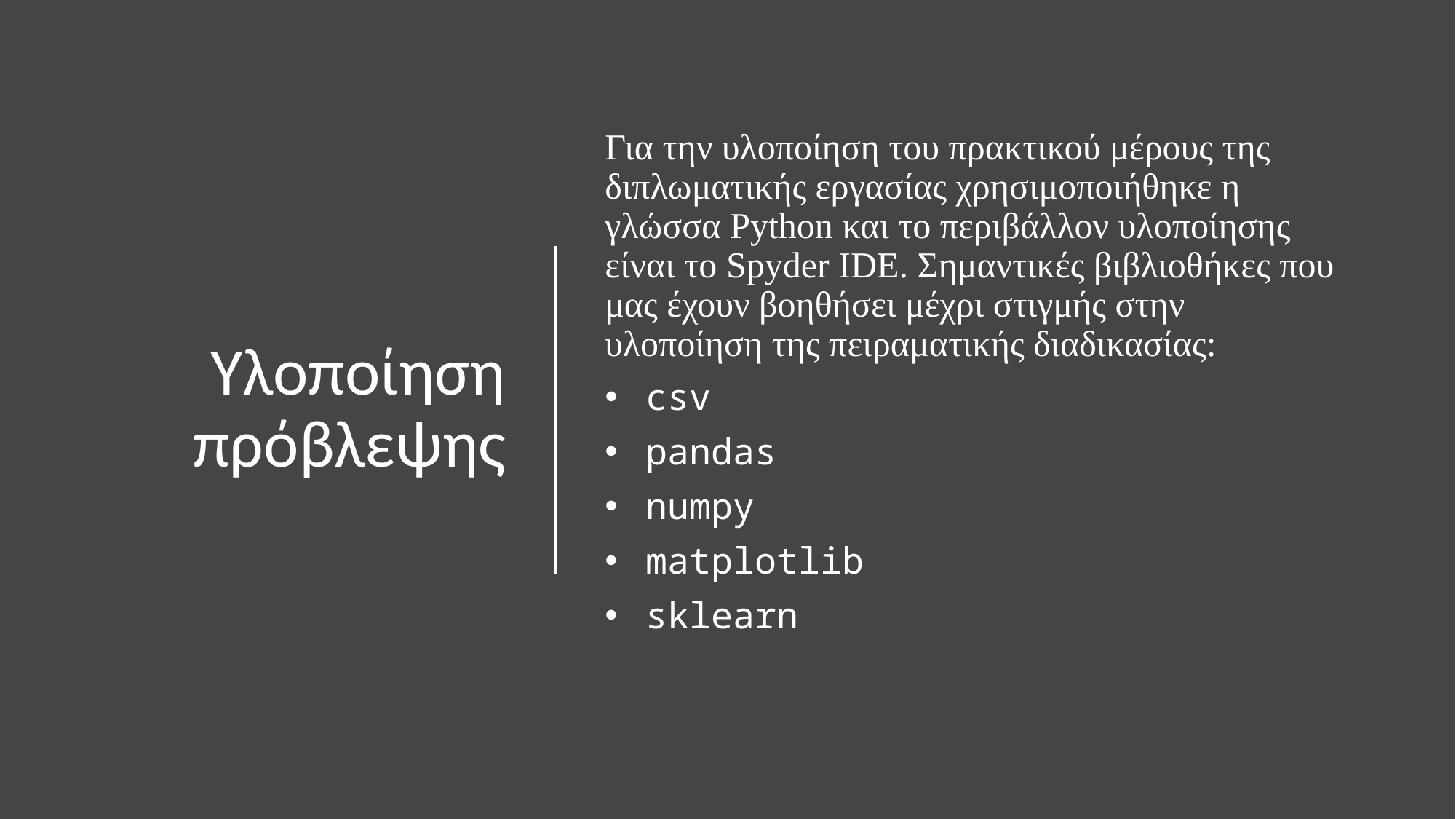

# Υλοποίηση πρόβλεψης
Για την υλοποίηση του πρακτικού μέρους της διπλωματικής εργασίας χρησιμοποιήθηκε η γλώσσα Python και το περιβάλλον υλοποίησης είναι το Spyder IDE. Σημαντικές βιβλιοθήκες που μας έχουν βοηθήσει μέχρι στιγμής στην υλοποίηση της πειραματικής διαδικασίας:
csv
pandas
numpy
matplotlib
sklearn